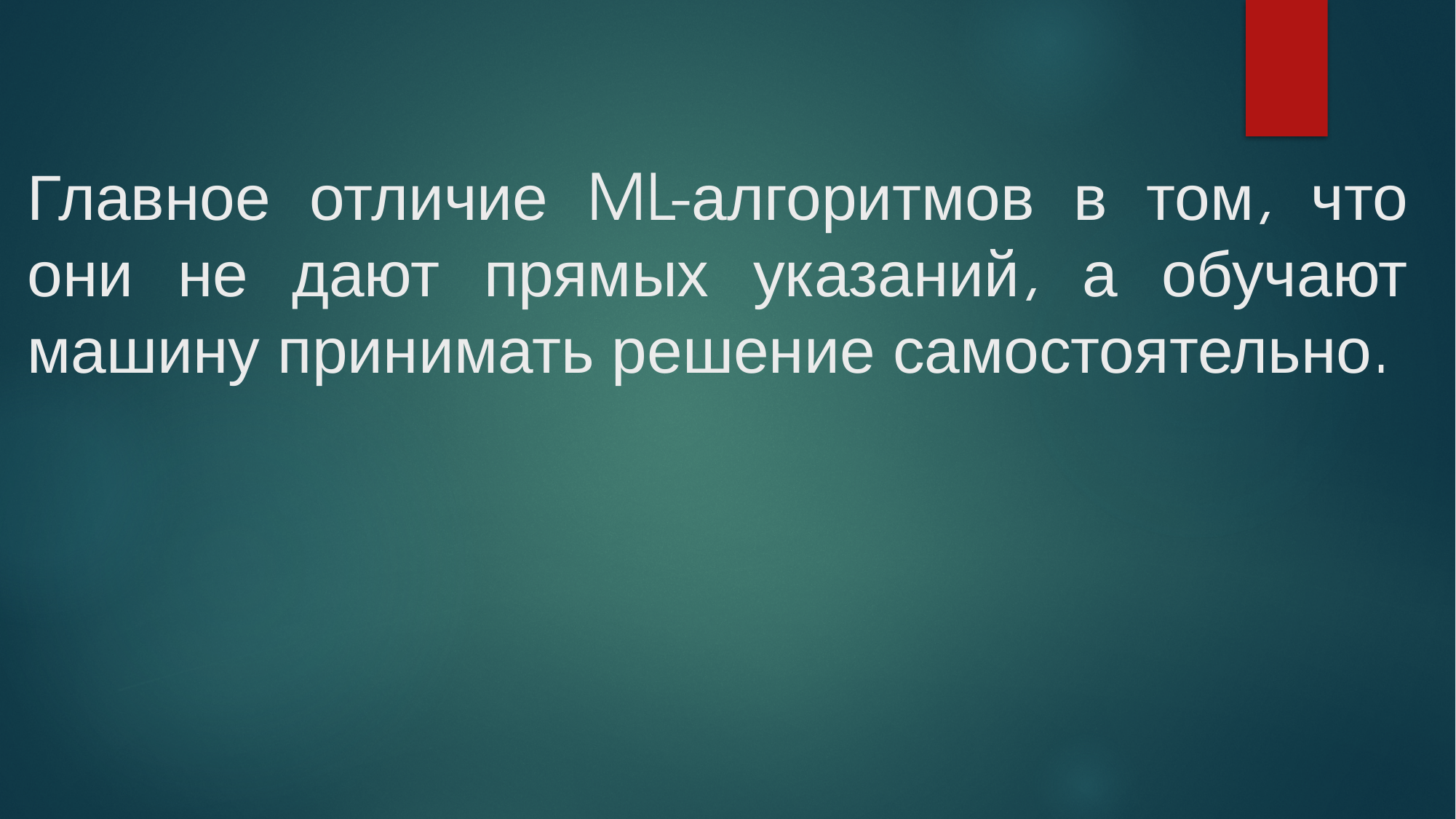

# Главное отличие ML-алгоритмов в том, что они не дают прямых указаний, а обучают машину принимать решение самостоятельно.